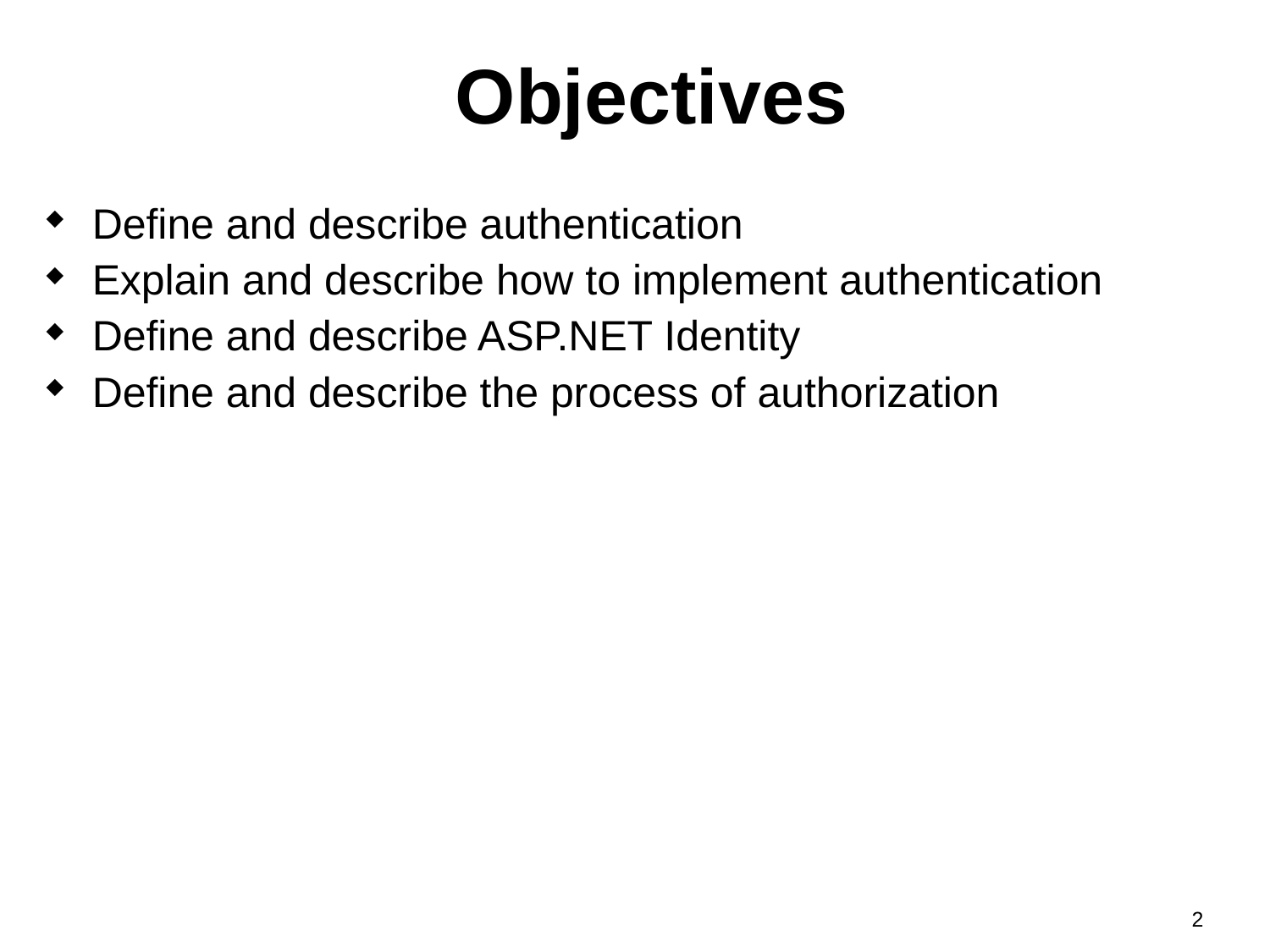

# Objectives
Define and describe authentication
Explain and describe how to implement authentication
Define and describe ASP.NET Identity
Define and describe the process of authorization
2